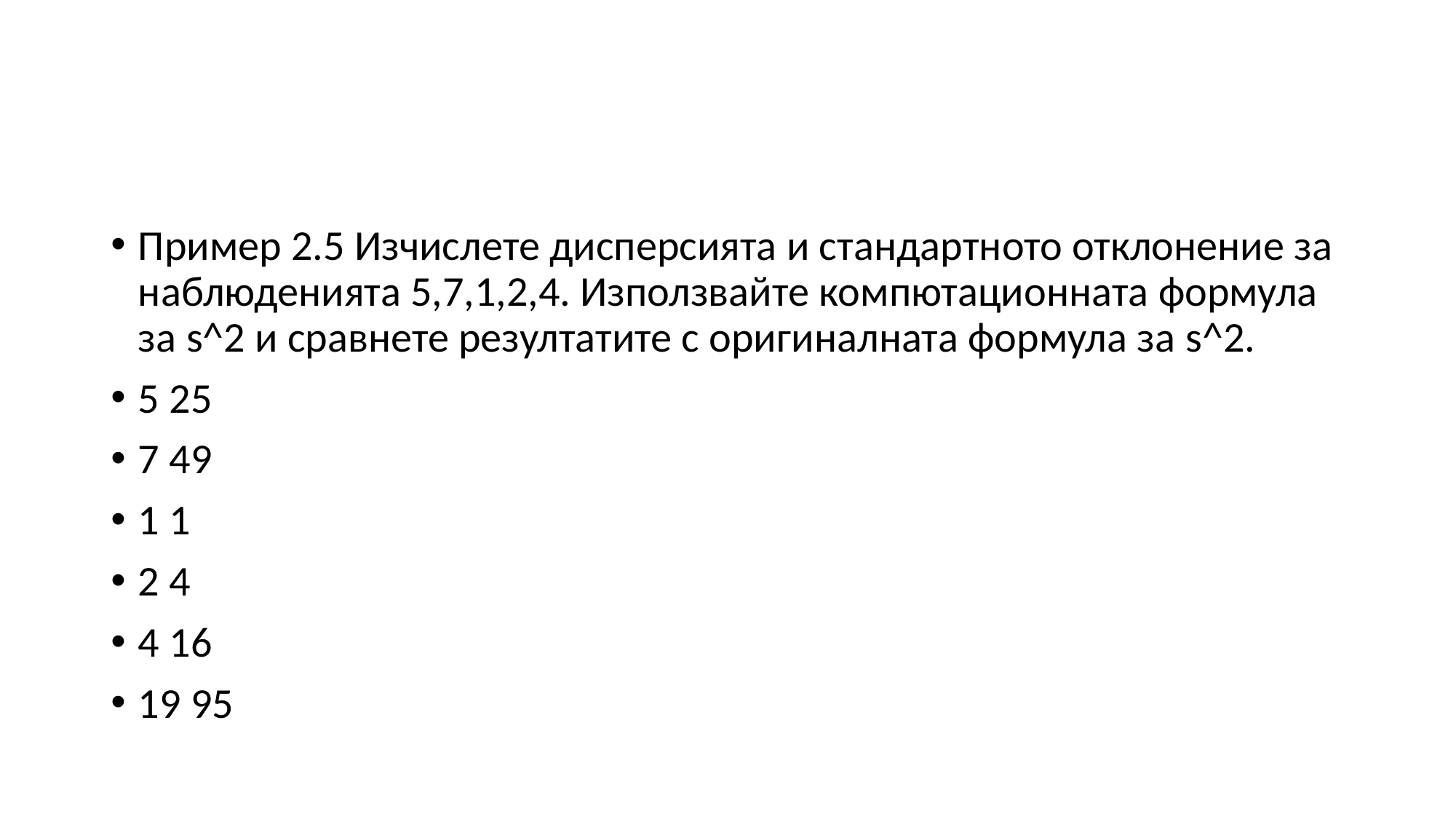

#
Пример 2.5 Изчислете дисперсията и стандартното отклонение за наблюденията 5,7,1,2,4. Използвайте компютационната формула за s^2 и сравнете резултатите с оригиналната формула за s^2.
5 25
7 49
1 1
2 4
4 16
19 95